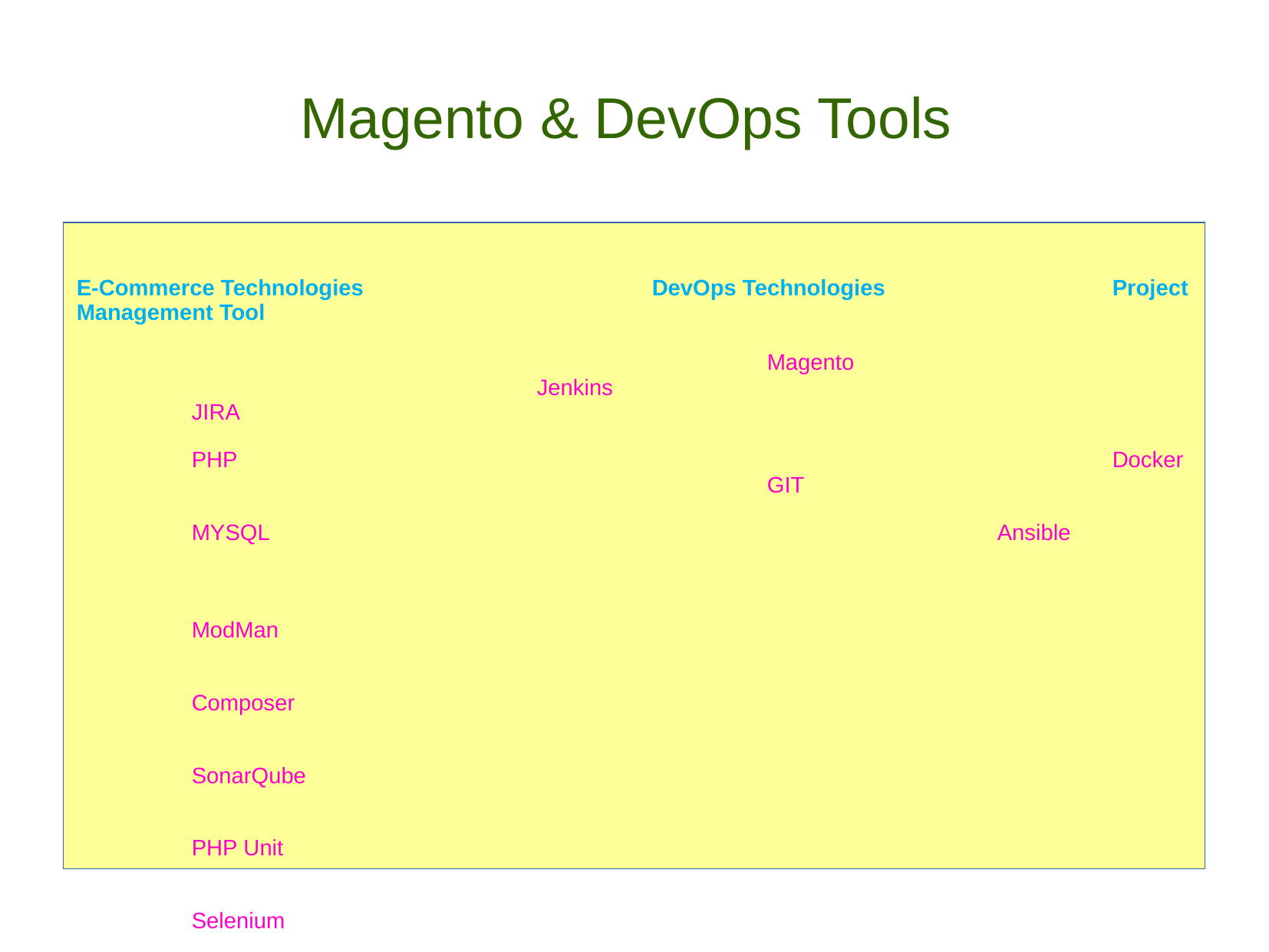

# Magento & DevOps Tools

E-Commerce Technologies			DevOps Technologies		Project Management Tool																			 				Magento							Jenkins						JIRA
	PHP								Docker						GIT
	MYSQL							Ansible
										ModMan
										Composer
										SonarQube
										PHP Unit
										Selenium
										YMAL
										New Relic